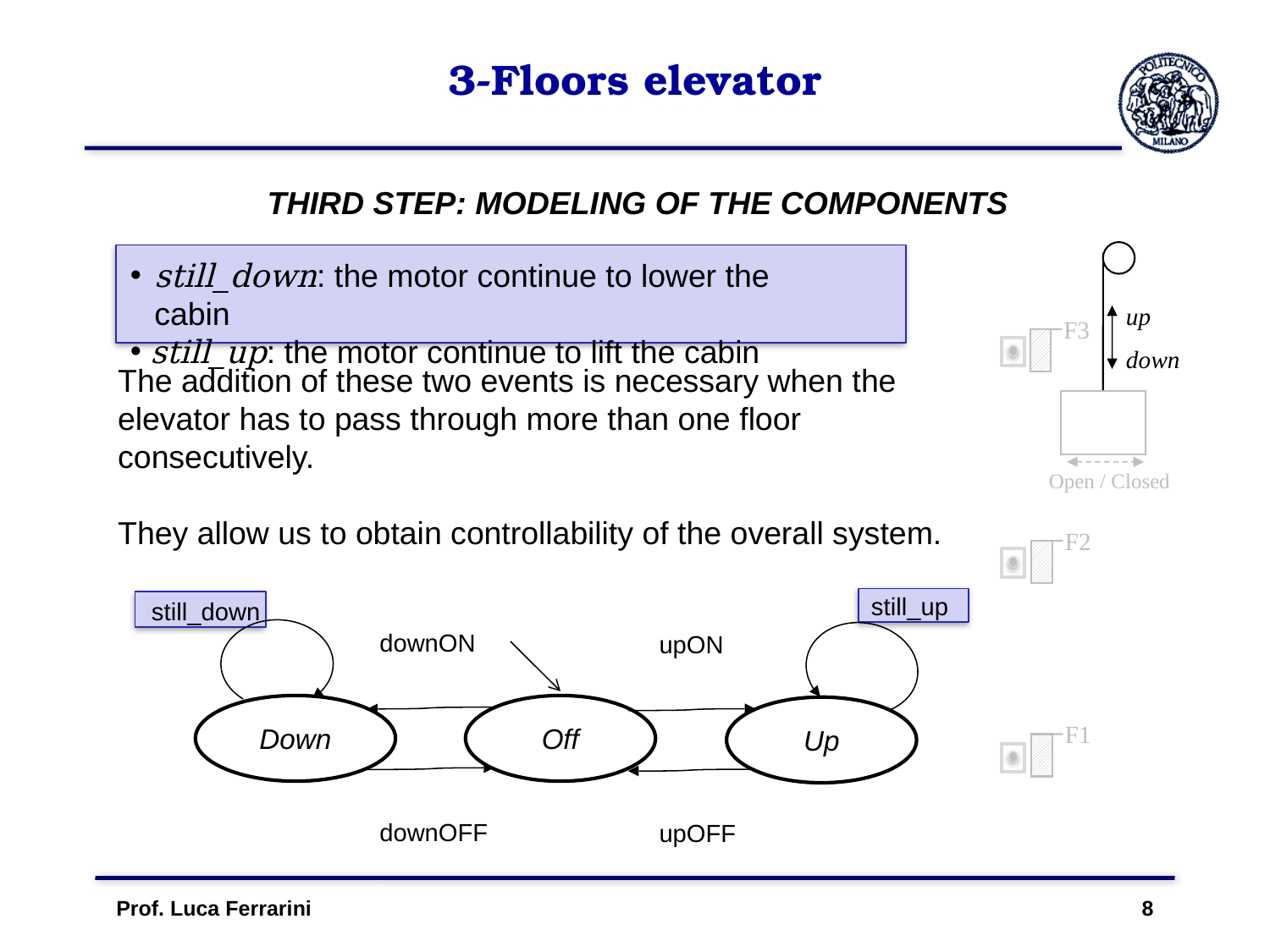

# 3-Floors elevator
THIRD STEP: MODELING OF THE COMPONENTS

still_down: the motor continue to lower the cabin
 still_up: the motor continue to lift the cabin

up

F3

down

The addition of these two events is necessary when the elevator has to pass through more than one floor consecutively.

They allow us to obtain controllability of the overall system.

Open / Closed

F2

still_up
still_down

downON
upON
Down
Off
Up
downOFF
upOFF

F1

Prof. Luca Ferrarini                                                                                                                                            8